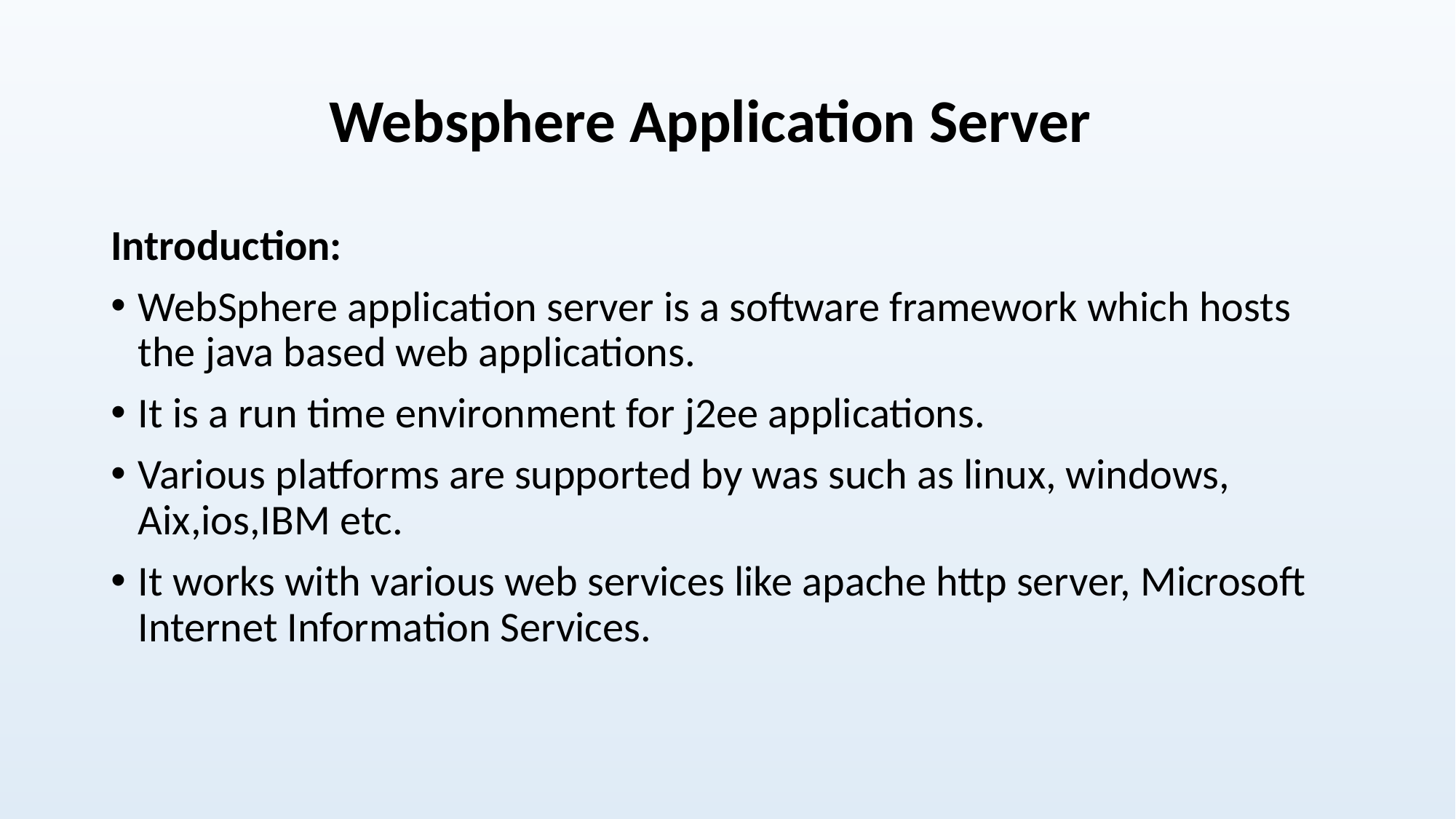

# Websphere Application Server
Introduction:
WebSphere application server is a software framework which hosts the java based web applications.
It is a run time environment for j2ee applications.
Various platforms are supported by was such as linux, windows, Aix,ios,IBM etc.
It works with various web services like apache http server, Microsoft Internet Information Services.